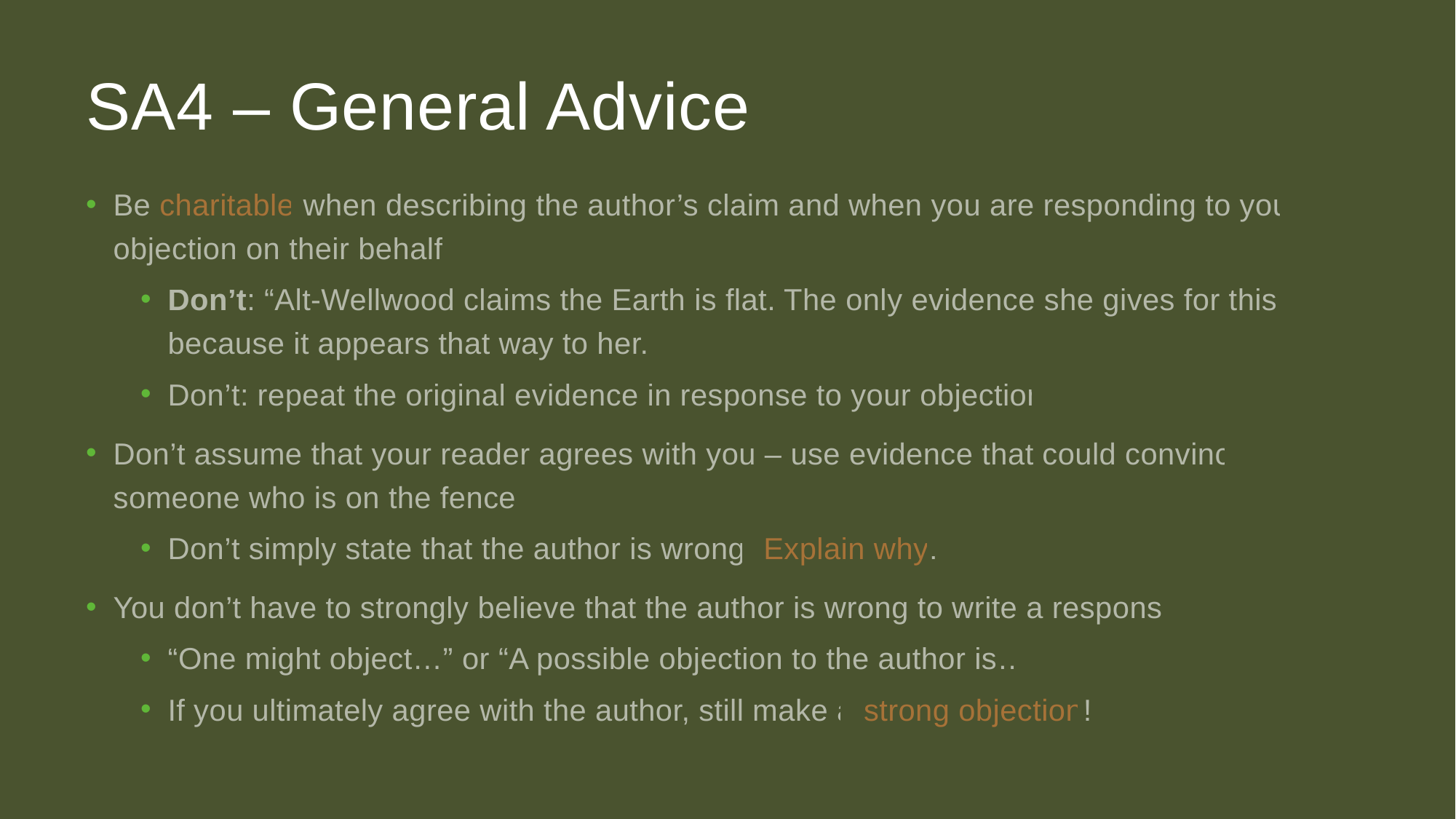

# SA4 – General Advice
Be charitable when describing the author’s claim and when you are responding to your objection on their behalf.
Don’t: “Alt-Wellwood claims the Earth is flat. The only evidence she gives for this is because it appears that way to her.”
Don’t: repeat the original evidence in response to your objection.
Don’t assume that your reader agrees with you – use evidence that could convince someone who is on the fence!
Don’t simply state that the author is wrong. Explain why.
You don’t have to strongly believe that the author is wrong to write a response.
“One might object…” or “A possible objection to the author is…”
If you ultimately agree with the author, still make a strong objection!